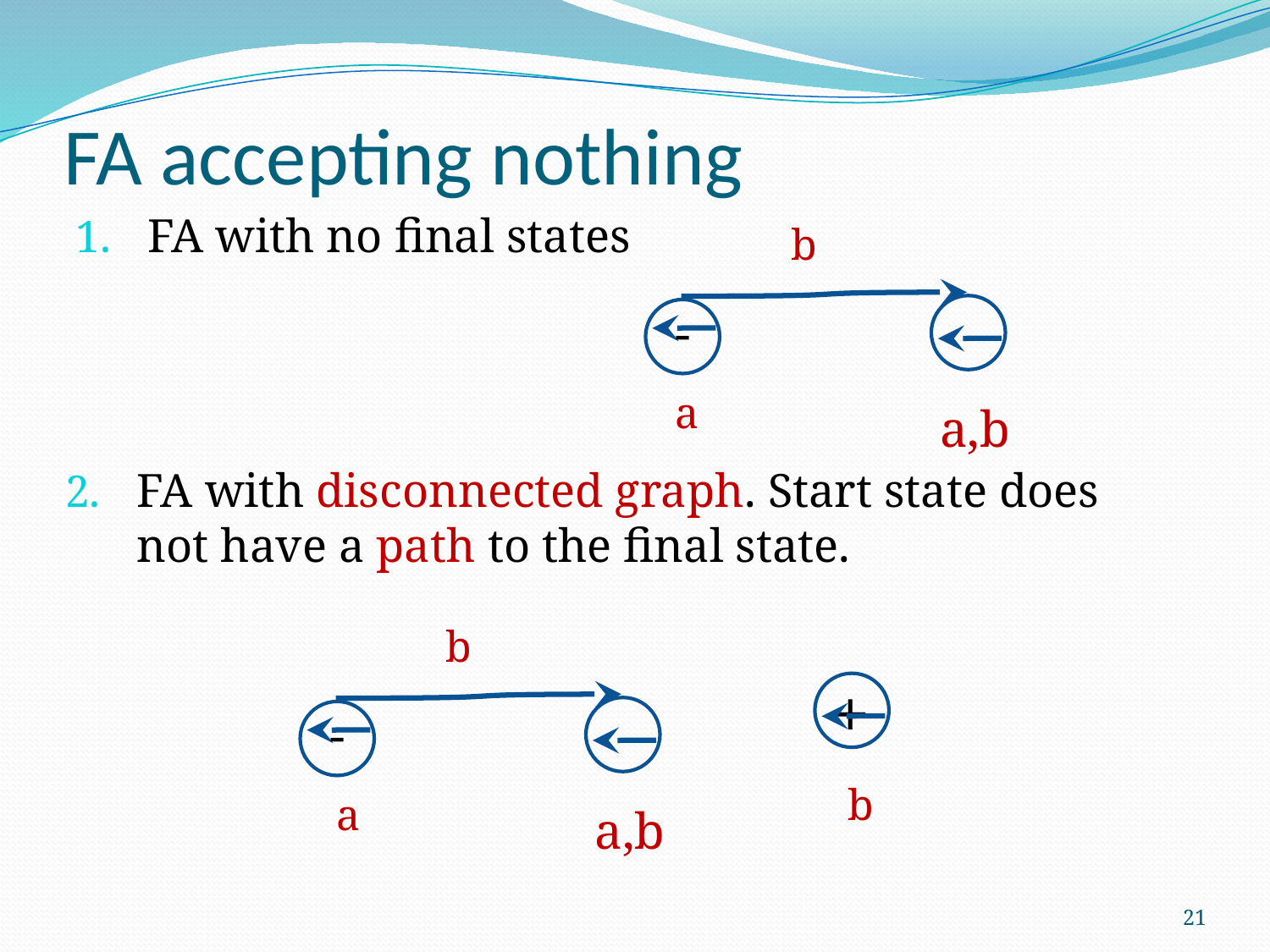

# FA accepting nothing
FA with no final states
b

-
a
a,b
FA with disconnected graph. Start state does not have a path to the final state.
b
+

-
b
a
a,b
21